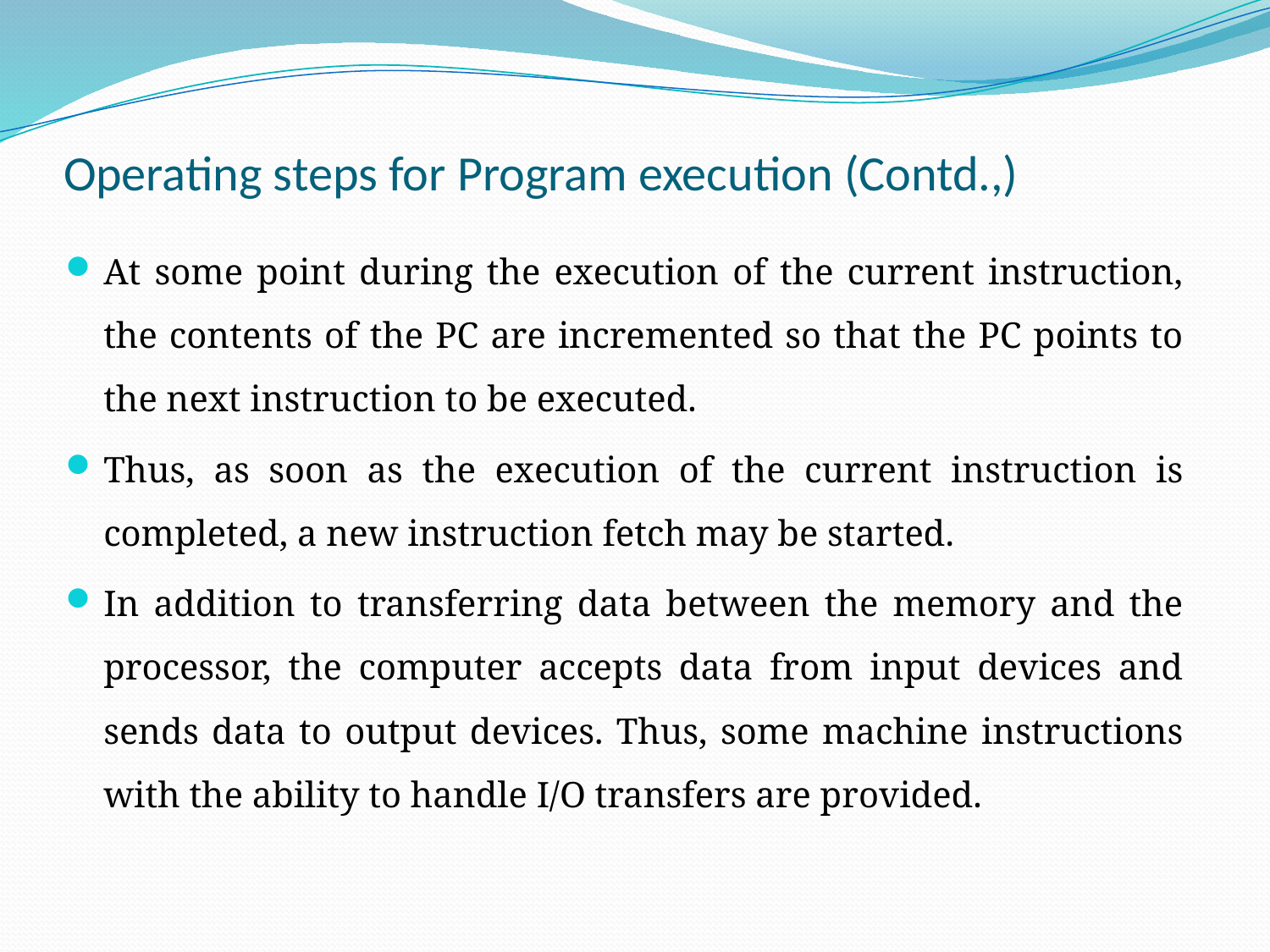

# Operating steps for Program execution (Contd.,)
At some point during the execution of the current instruction, the contents of the PC are incremented so that the PC points to the next instruction to be executed.
Thus, as soon as the execution of the current instruction is completed, a new instruction fetch may be started.
In addition to transferring data between the memory and the processor, the computer accepts data from input devices and sends data to output devices. Thus, some machine instructions with the ability to handle I/O transfers are provided.